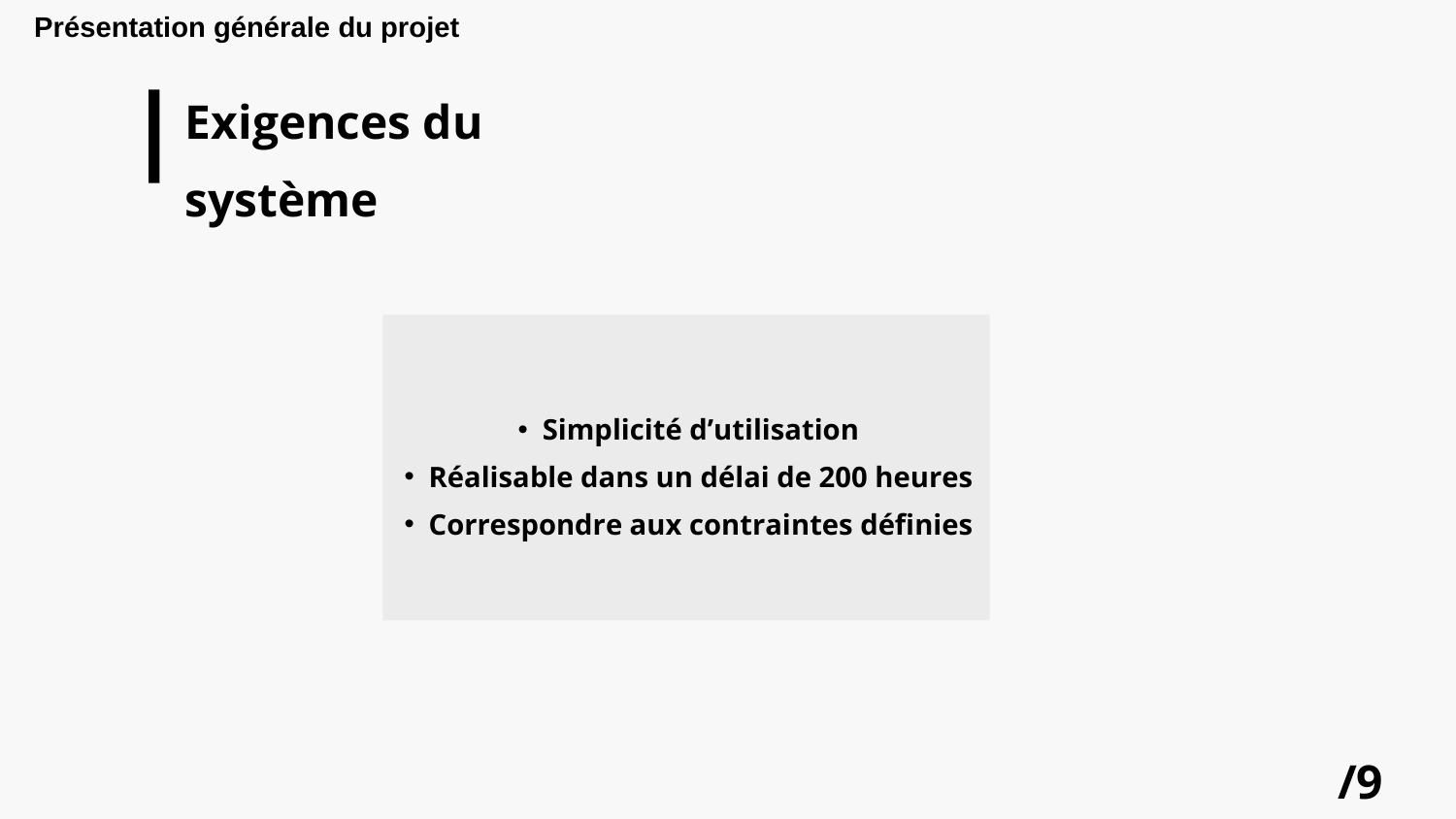

Présentation générale du projet
Exigences du système

Simplicité d’utilisation
Réalisable dans un délai de 200 heures
Correspondre aux contraintes définies
/9